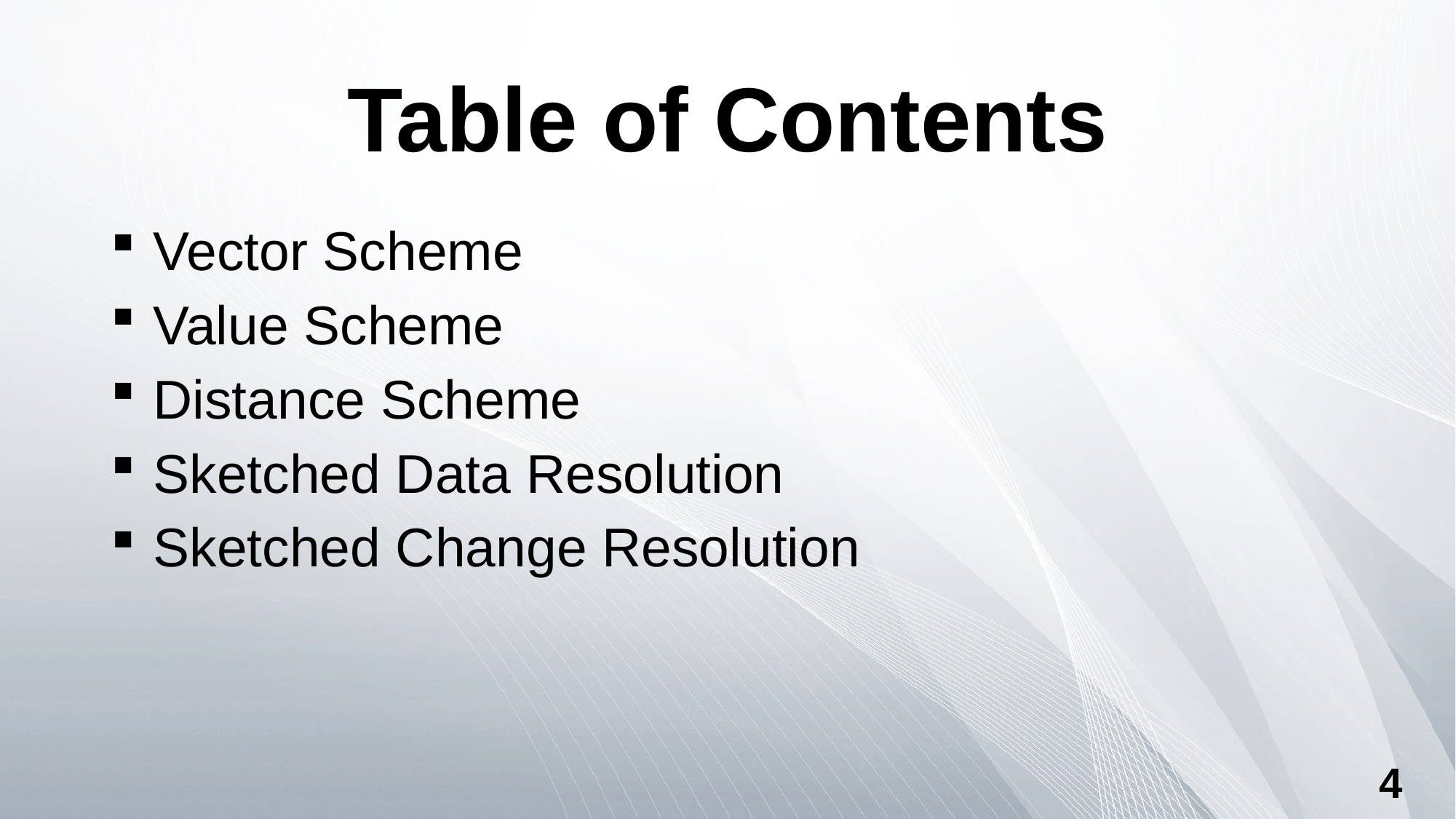

# Table of Contents
 Vector Scheme
 Value Scheme
 Distance Scheme
 Sketched Data Resolution
 Sketched Change Resolution